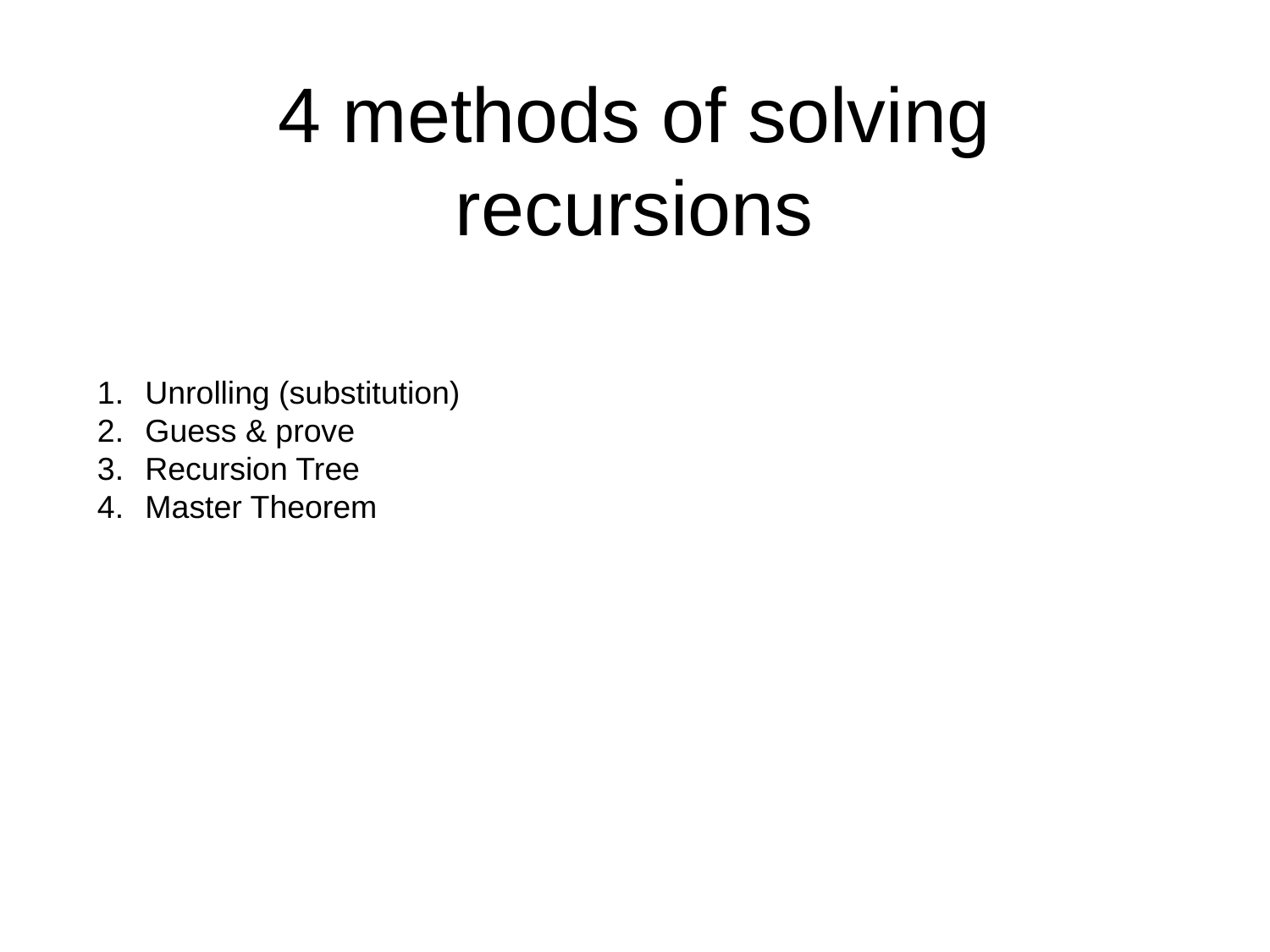

# 4 methods of solving recursions
Unrolling (substitution)
Guess & prove
Recursion Tree
Master Theorem